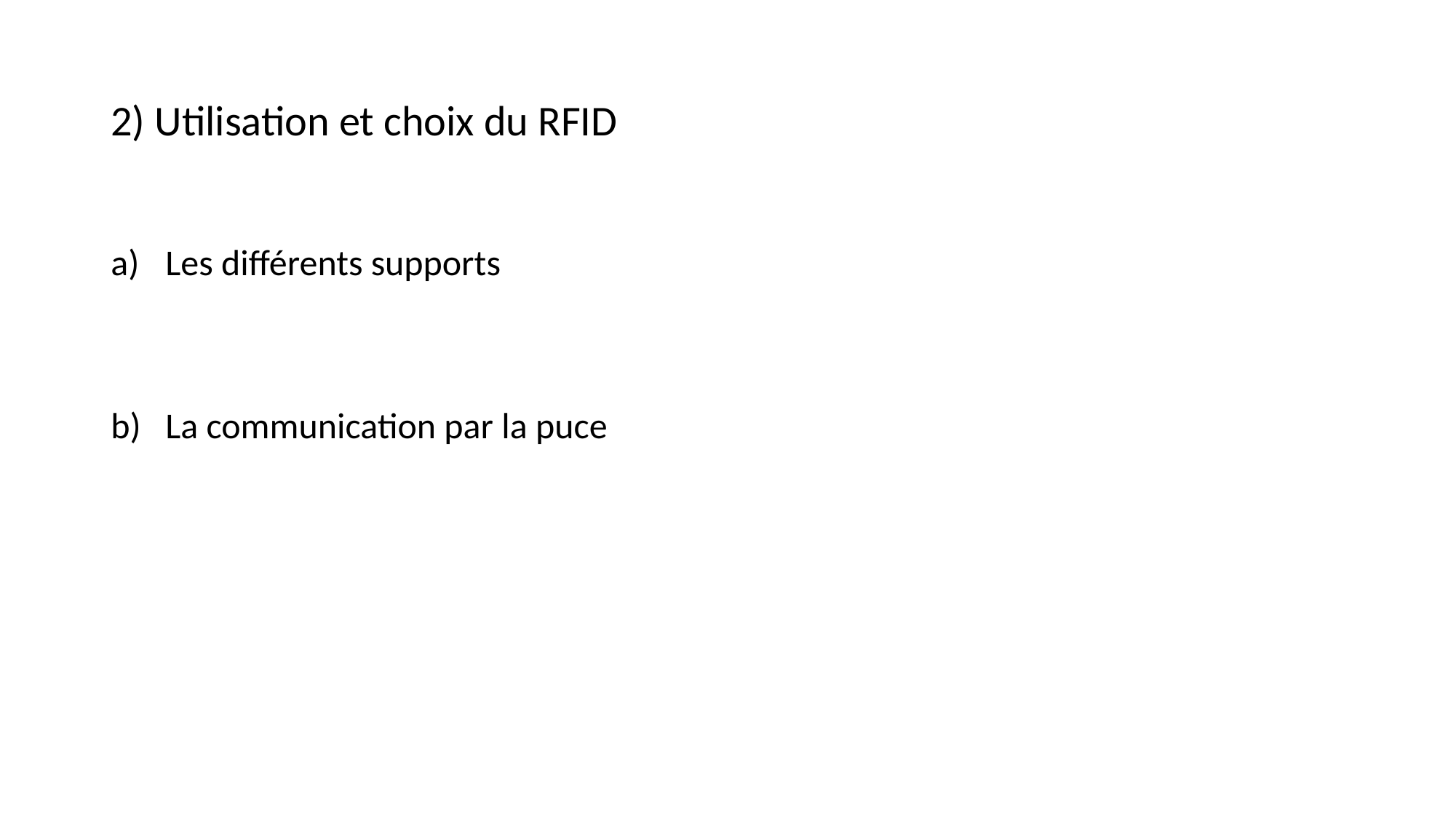

# 2) Utilisation et choix du RFID
Les différents supports

La communication par la puce